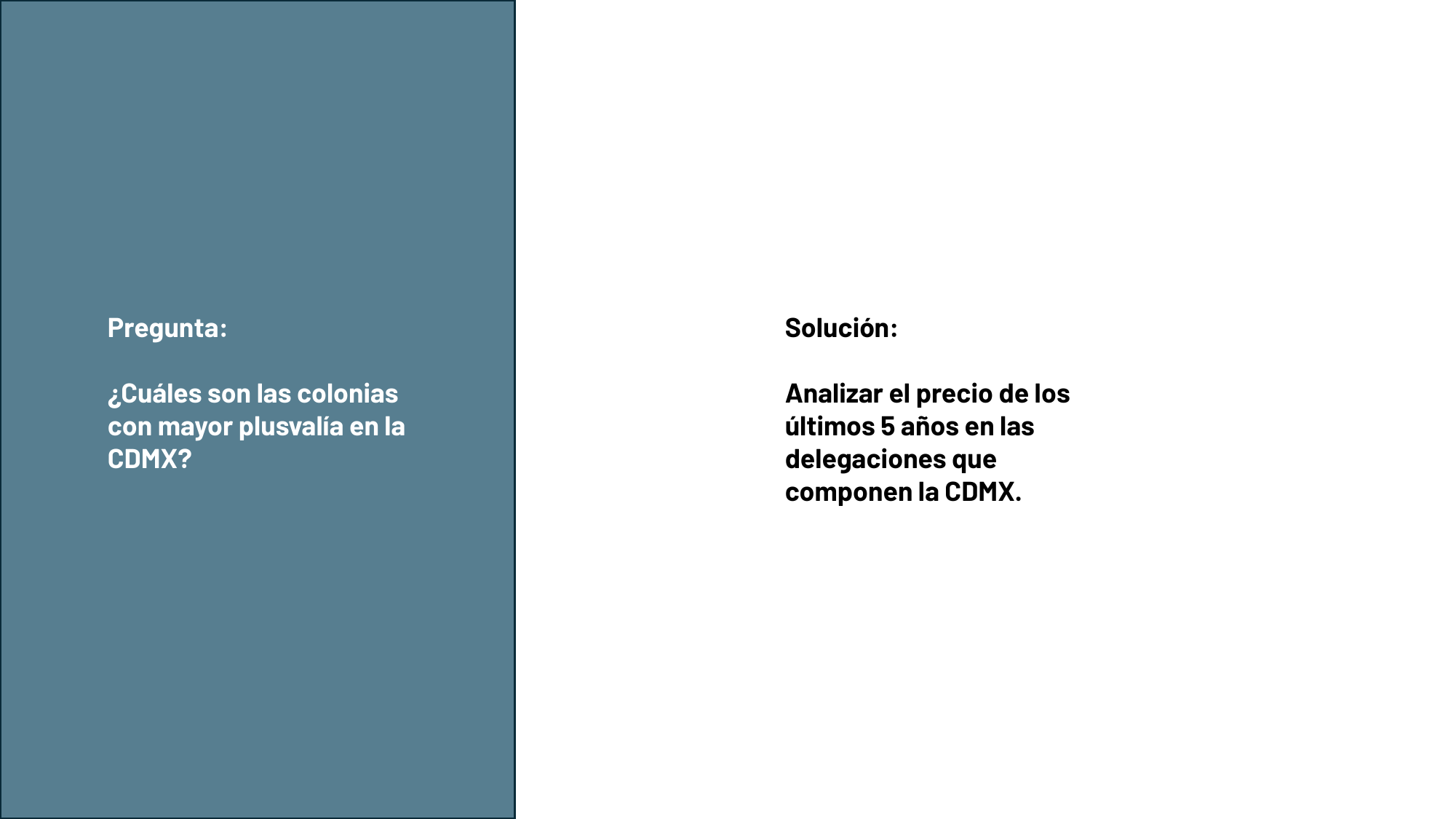

Pregunta:

¿Cuáles son las colonias con mayor plusvalía en la CDMX?
Solución:

Analizar el precio de los últimos 5 años en las delegaciones que componen la CDMX.